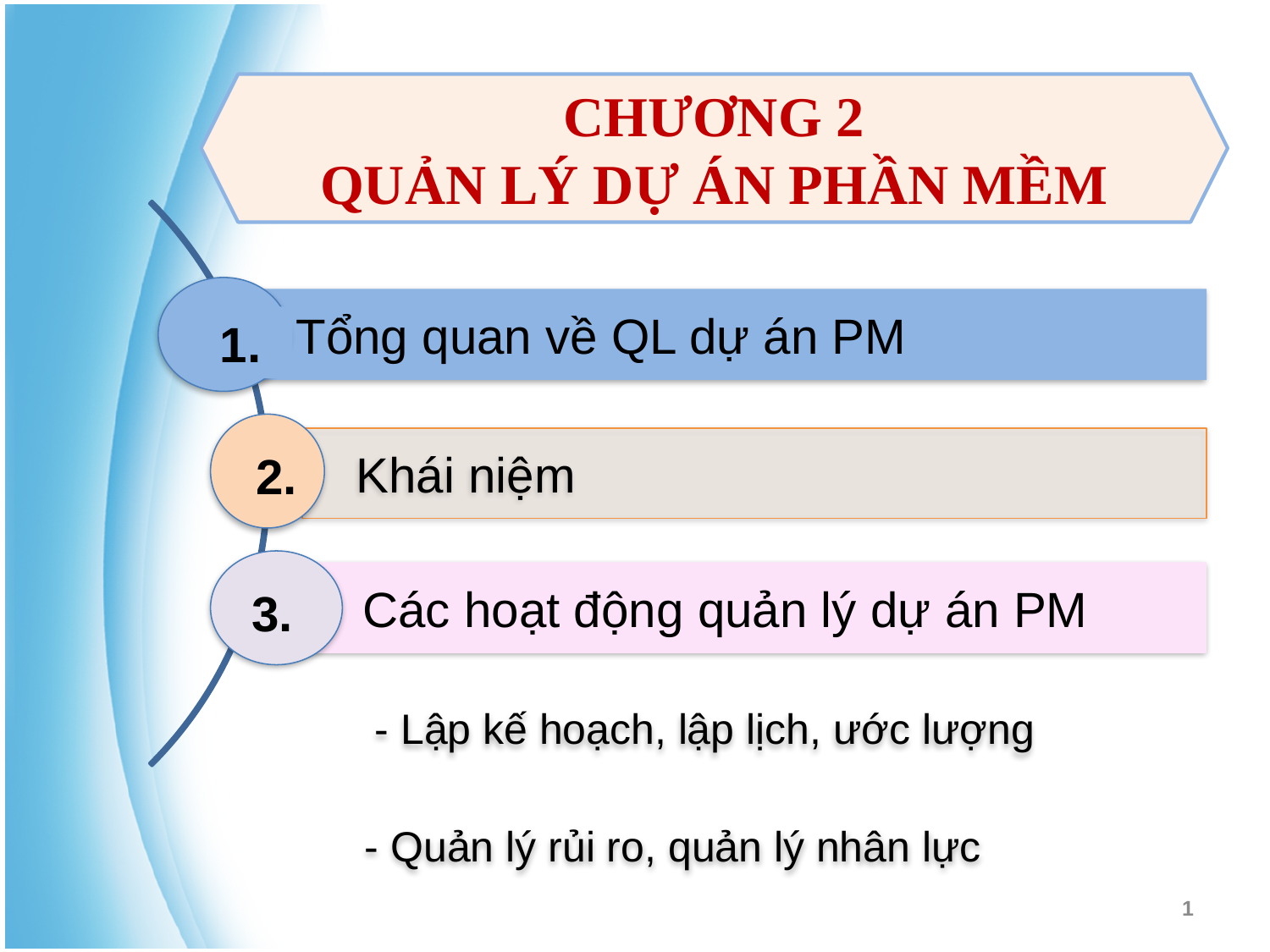

CHƯƠNG 2
QUẢN LÝ DỰ ÁN PHẦN MỀM

Tổng quan về QL dự án PM
1.

2.
   Khái niệm

 Các hoạt động quản lý dự án PM
3.
- Lập kế hoạch, lập lịch, ước lượng
- Quản lý rủi ro, quản lý nhân lực
1